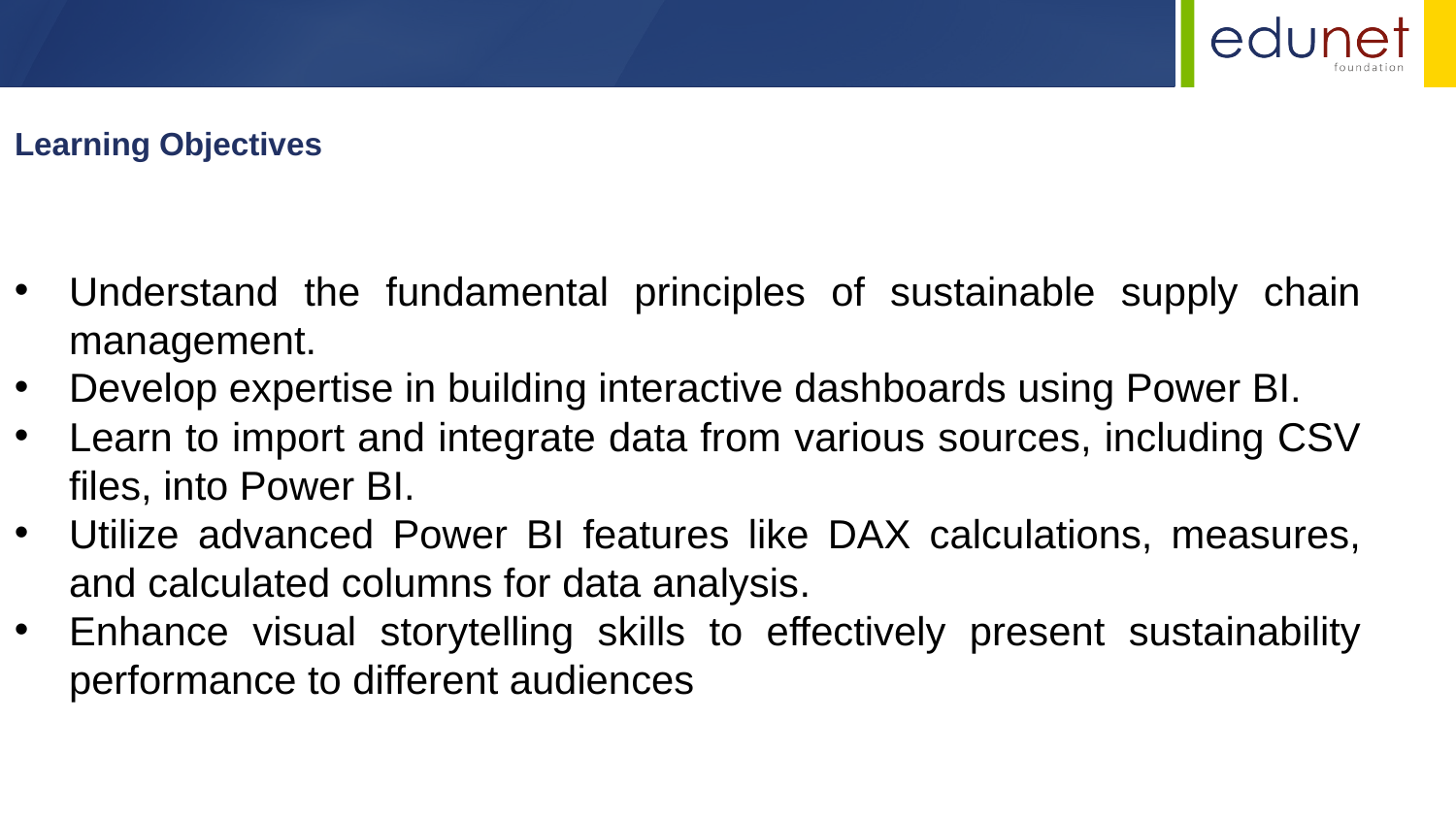

Learning Objectives
Understand the fundamental principles of sustainable supply chain management.
Develop expertise in building interactive dashboards using Power BI.
Learn to import and integrate data from various sources, including CSV files, into Power BI.
Utilize advanced Power BI features like DAX calculations, measures, and calculated columns for data analysis.
Enhance visual storytelling skills to effectively present sustainability performance to different audiences